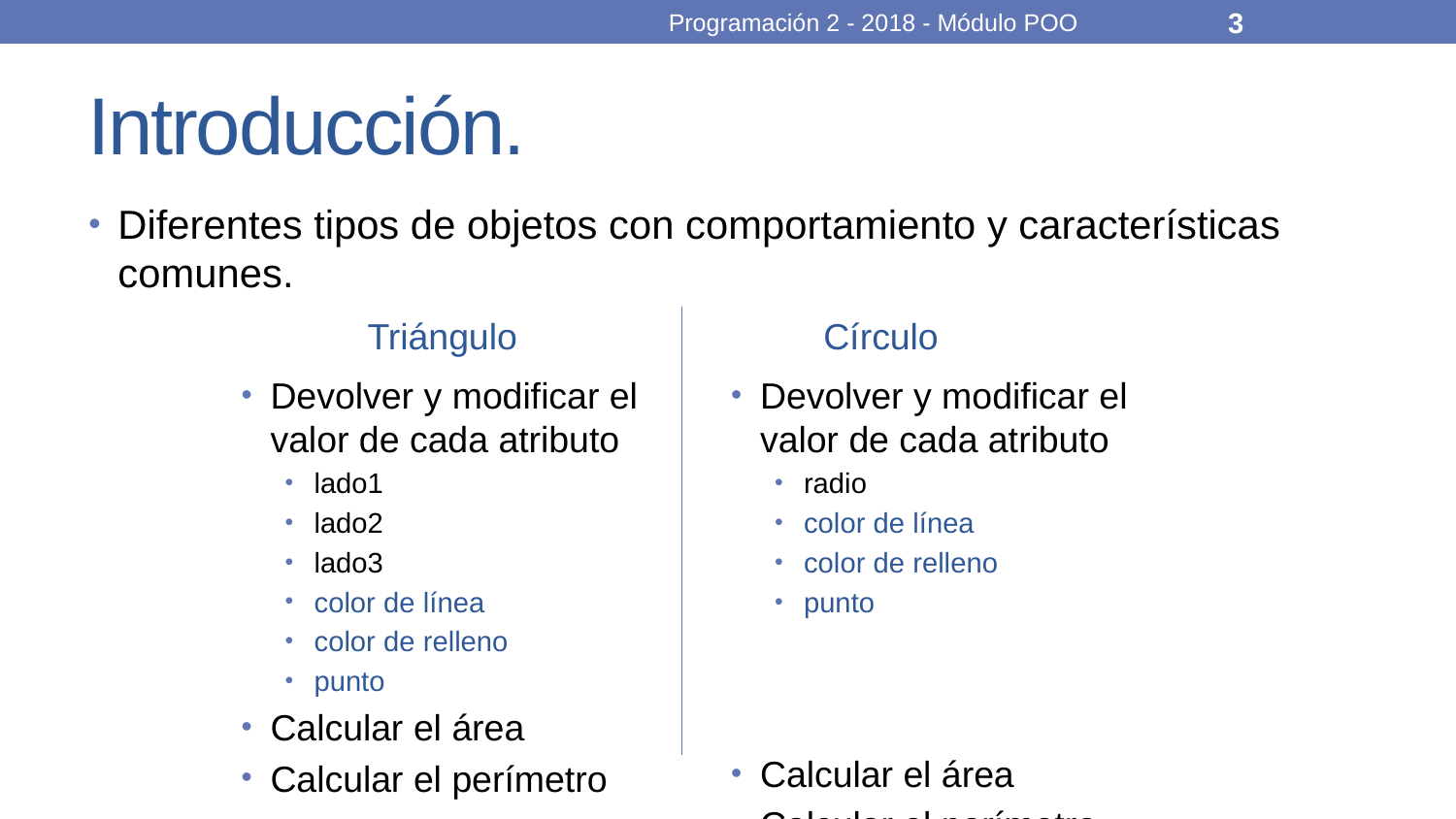

Programación 2 - 2018 - Módulo POO
3
# Introducción.
Diferentes tipos de objetos con comportamiento y características comunes.
Triángulo
Círculo
Devolver y modificar el valor de cada atributo
lado1
lado2
lado3
color de línea
color de relleno
punto
Calcular el área
Calcular el perímetro

Devolver y modificar el valor de cada atributo
radio
color de línea
color de relleno
punto

Calcular el área
Calcular el perímetro